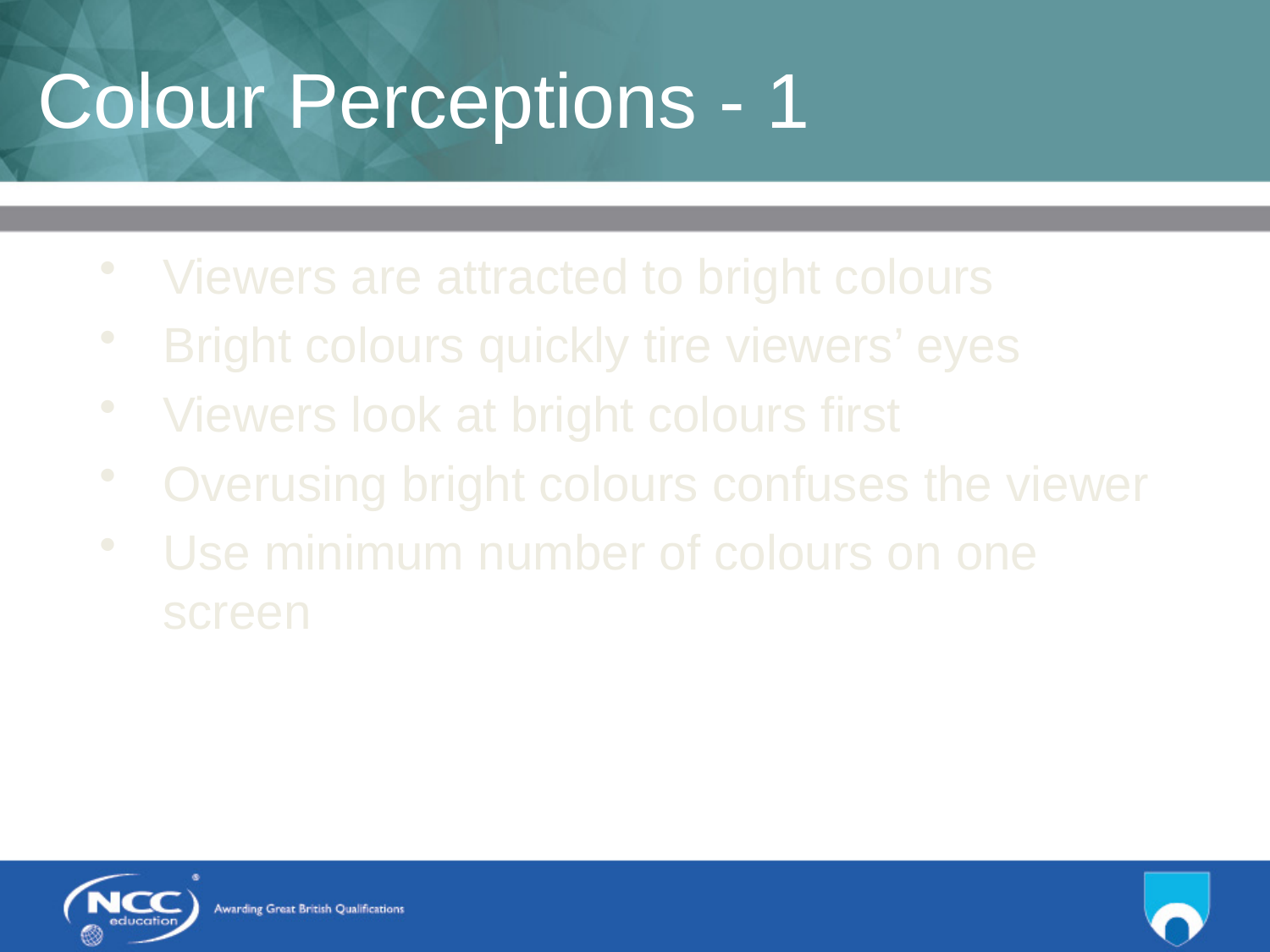

# Colour Perceptions - 1
Viewers are attracted to bright colours
Bright colours quickly tire viewers’ eyes
Viewers look at bright colours first
Overusing bright colours confuses the viewer
Use minimum number of colours on one screen